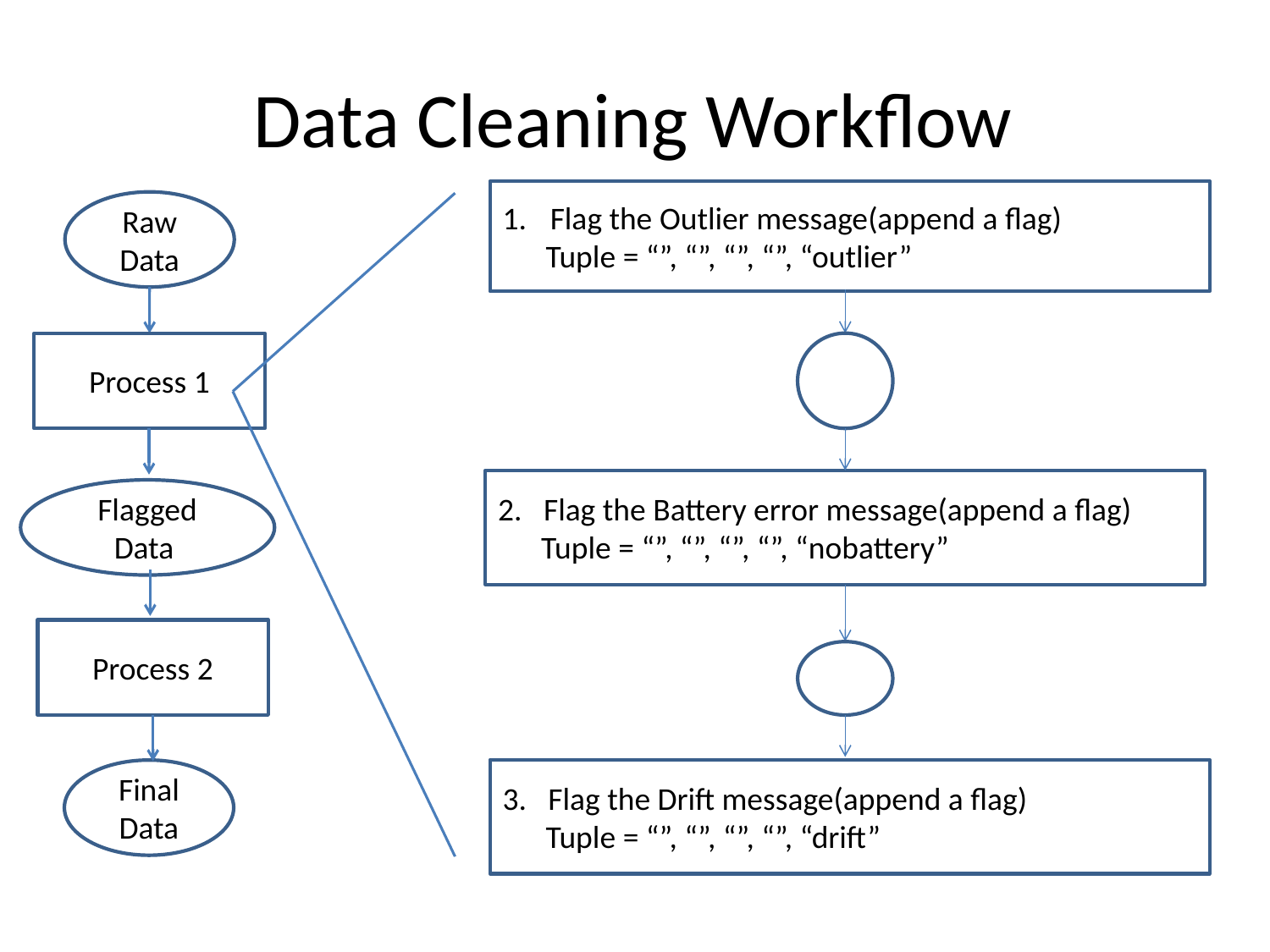

# Data Cleaning Workflow
Flag the Outlier message(append a flag)
      Tuple = “”, “”, “”, “”, “outlier”
Raw Data
Process 1
2.   Flag the Battery error message(append a flag)
      Tuple = “”, “”, “”, “”, “nobattery”
Process 2
3.   Flag the Drift message(append a flag)
      Tuple = “”, “”, “”, “”, “drift”
Final Data

Flagged Data